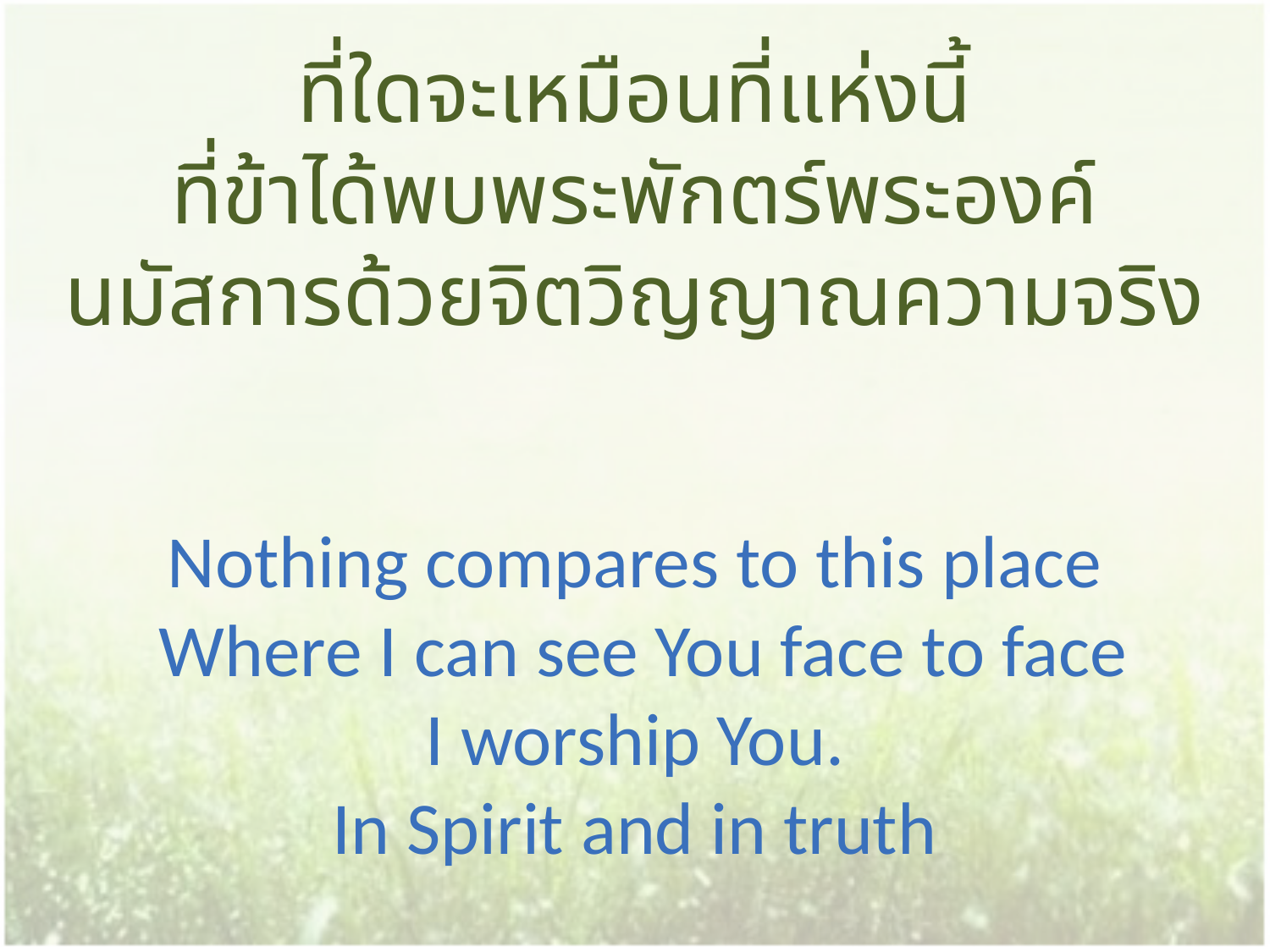

ที่ใดจะเหมือนที่แห่งนี้
ที่ข้าได้พบพระพักตร์พระองค์
นมัสการด้วยจิตวิญญาณความจริง
Nothing compares to this place
 Where I can see You face to face
 I worship You.
In Spirit and in truth